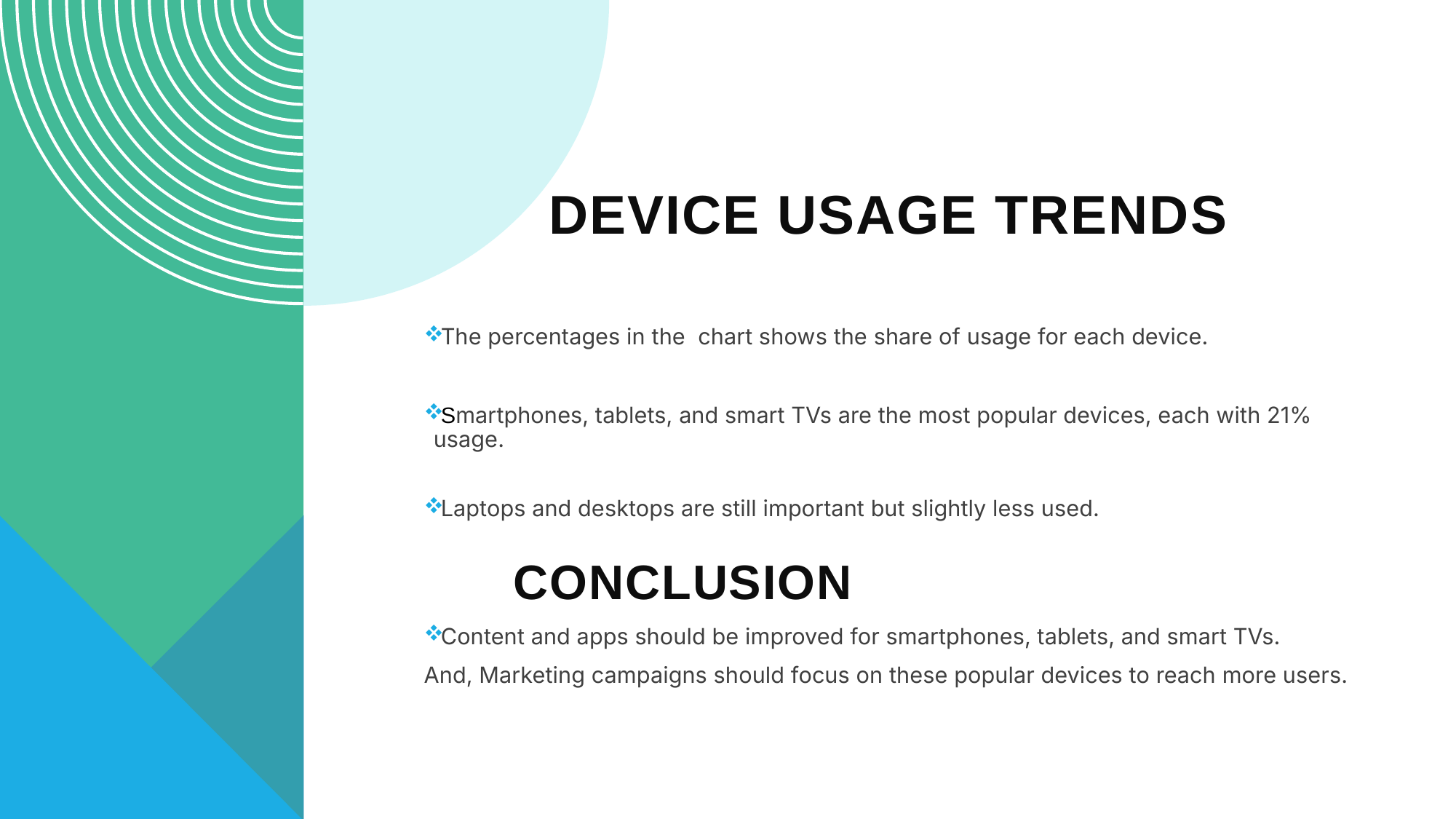

# DEVICE USAGE TRENDS

The percentages in the  chart shows the share of usage for each device.

Smartphones, tablets, and smart TVs are the most popular devices, each with 21% usage.

Laptops and desktops are still important but slightly less used.

			conclusion
Content and apps should be improved for smartphones, tablets, and smart TVs.
And, Marketing campaigns should focus on these popular devices to reach more users.